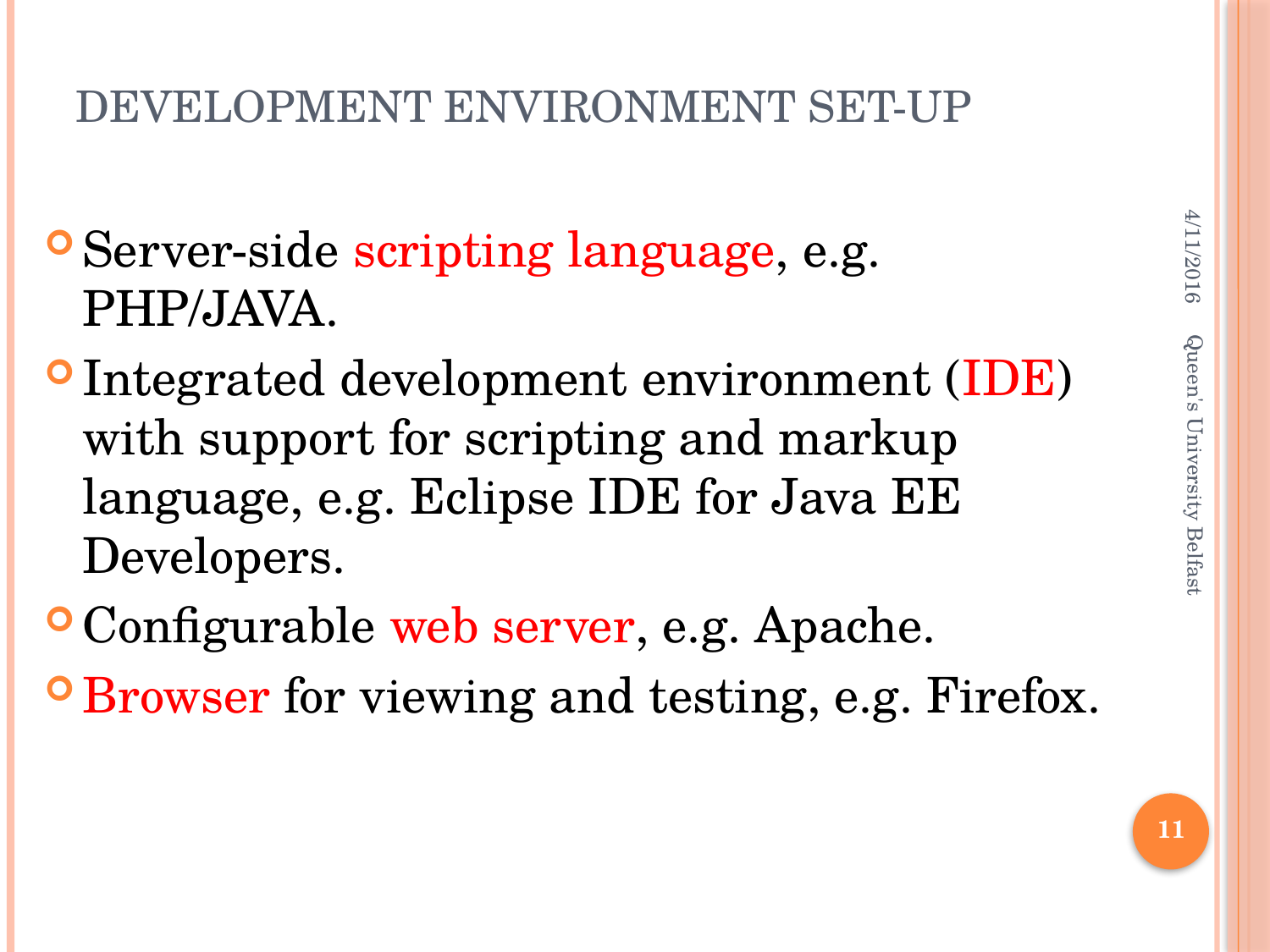

# Development environment set-up
4/11/2016
Server-side scripting language, e.g. PHP/JAVA.
Integrated development environment (IDE) with support for scripting and markup language, e.g. Eclipse IDE for Java EE Developers.
Configurable web server, e.g. Apache.
Browser for viewing and testing, e.g. Firefox.

Queen's University Belfast
11